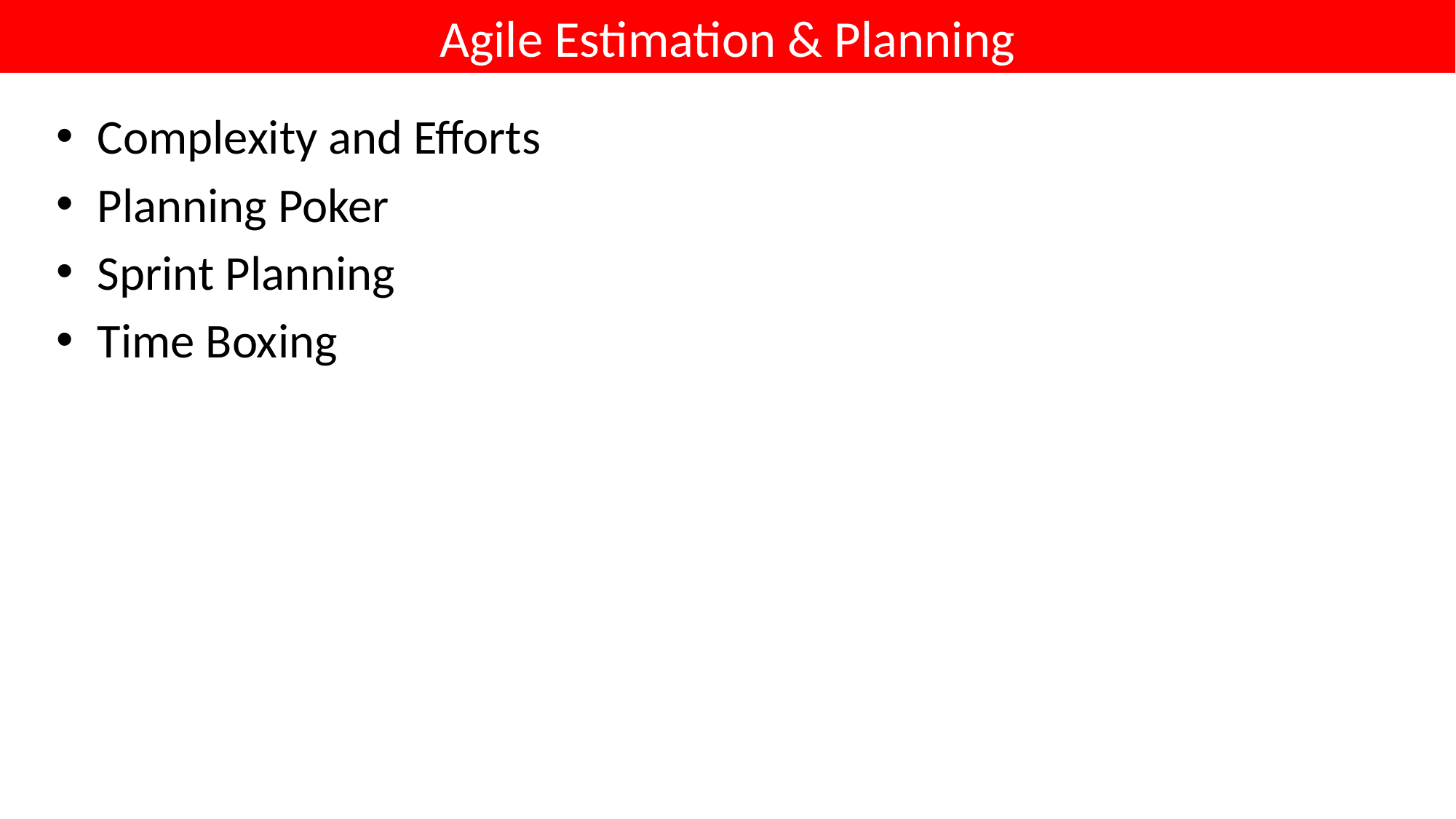

# Agile Estimation & Planning
Complexity and Efforts
Planning Poker
Sprint Planning
Time Boxing